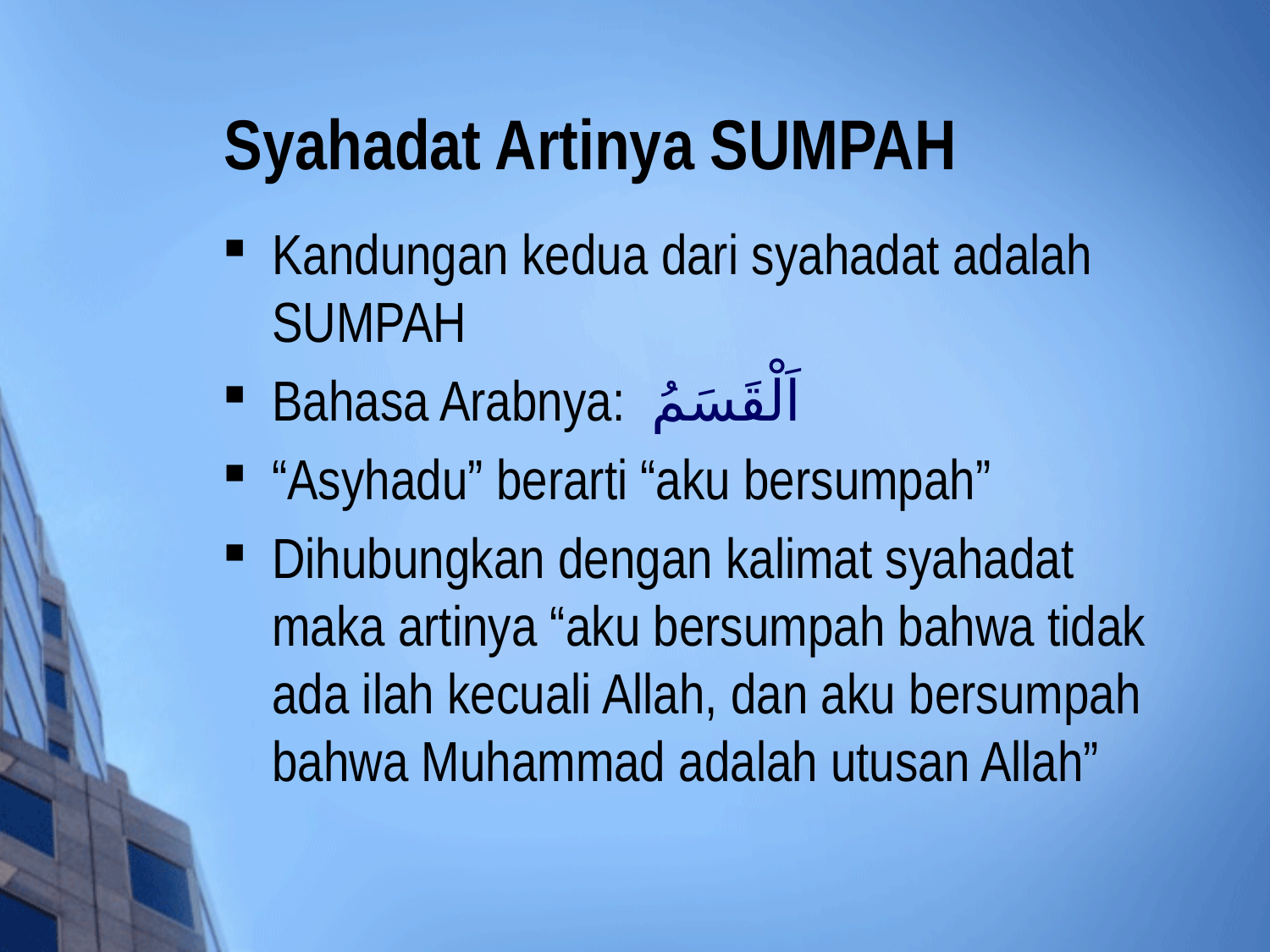

# Syahadat Artinya SUMPAH
Kandungan kedua dari syahadat adalah SUMPAH
Bahasa Arabnya:  اَلْقَسَمُ
“Asyhadu” berarti “aku bersumpah”
Dihubungkan dengan kalimat syahadat maka artinya “aku bersumpah bahwa tidak ada ilah kecuali Allah, dan aku bersumpah bahwa Muhammad adalah utusan Allah”